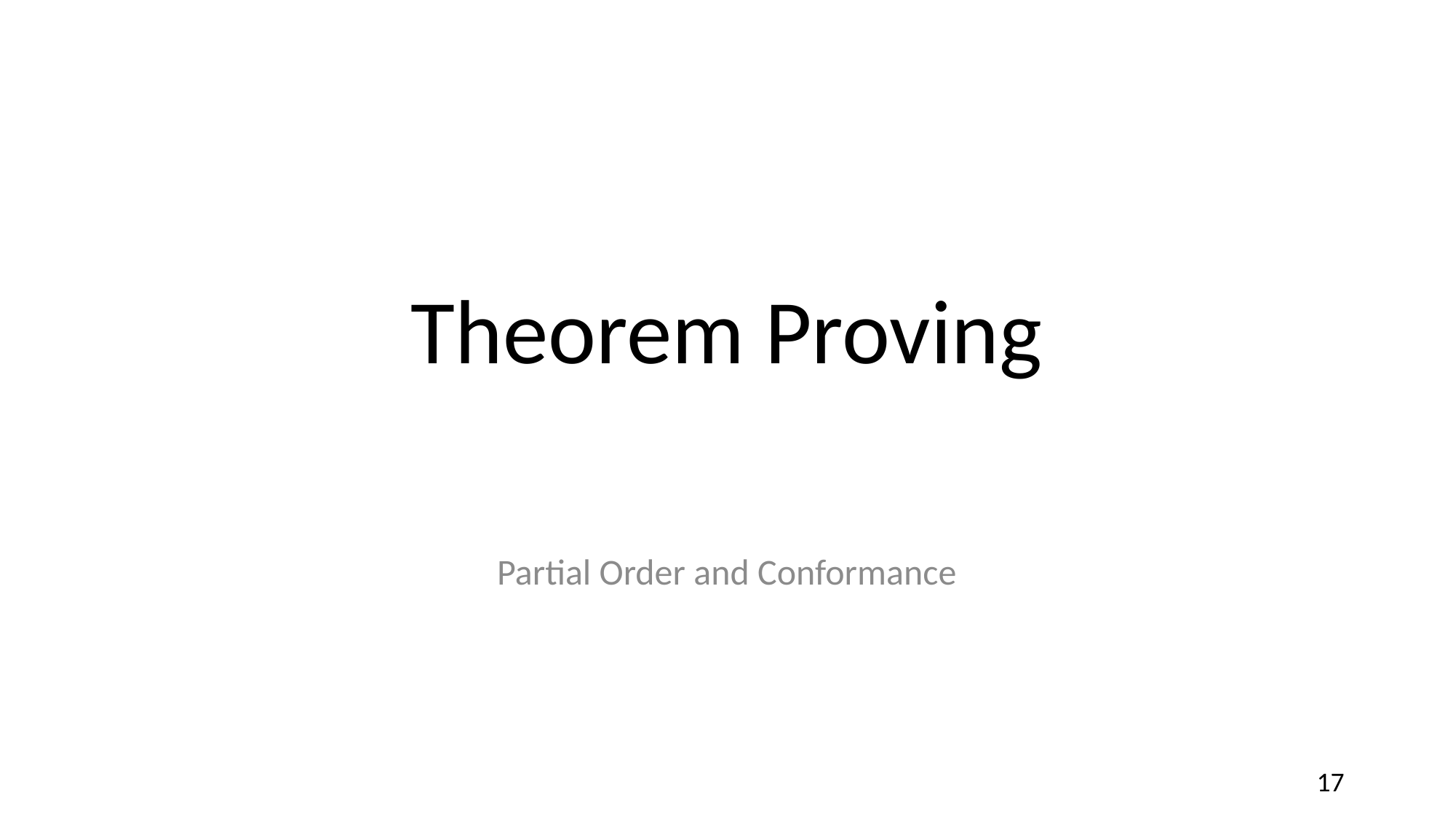

# Theorem Proving
Partial Order and Conformance
17